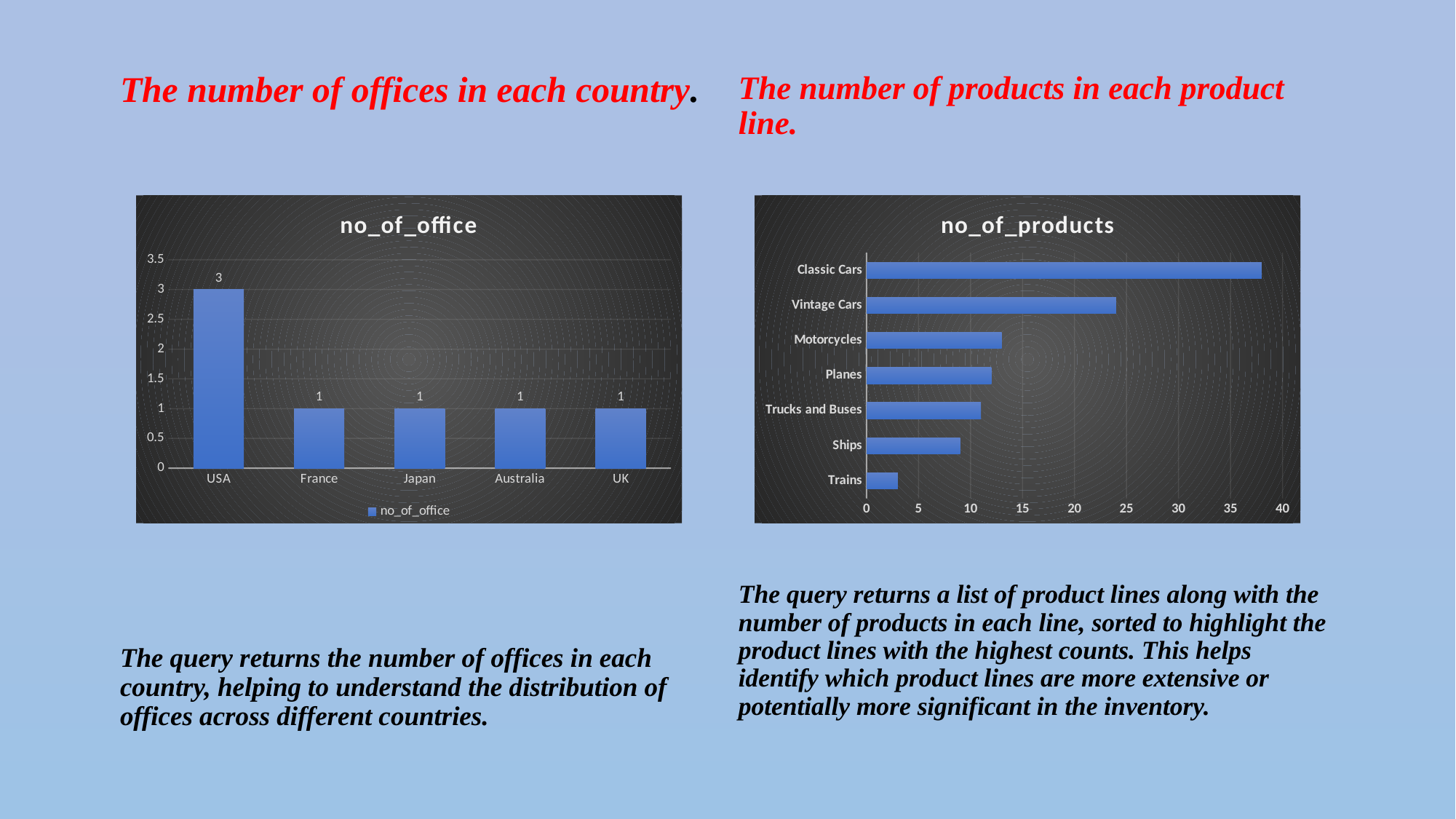

The number of products in each product line.

The query returns a list of product lines along with the number of products in each line, sorted to highlight the product lines with the highest counts. This helps identify which product lines are more extensive or potentially more significant in the inventory.

The number of offices in each country.

The query returns the number of offices in each country, helping to understand the distribution of offices across different countries.

### Chart:

| Category | no_of_office |
|---|---|
| USA | 3.0 |
| France | 1.0 |
| Japan | 1.0 |
| Australia | 1.0 |
| UK | 1.0 |

### Chart:

| Category | no_of_products |
|---|---|
| Trains | 3.0 |
| Ships | 9.0 |
| Trucks and Buses | 11.0 |
| Planes | 12.0 |
| Motorcycles | 13.0 |
| Vintage Cars | 24.0 |
| Classic Cars | 38.0 |